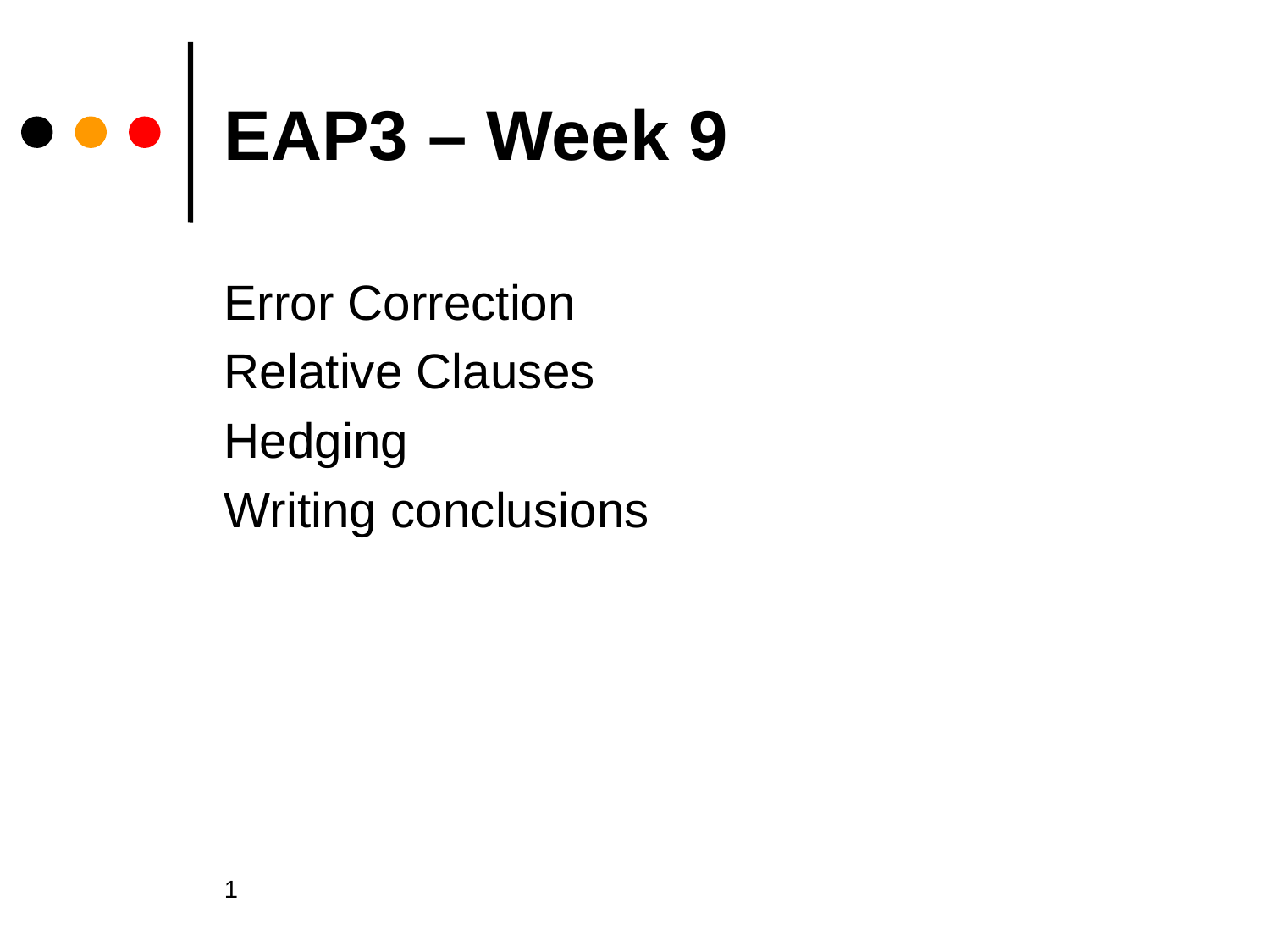

# EAP3 – Week 9
Error Correction
Relative Clauses
Hedging
Writing conclusions
1